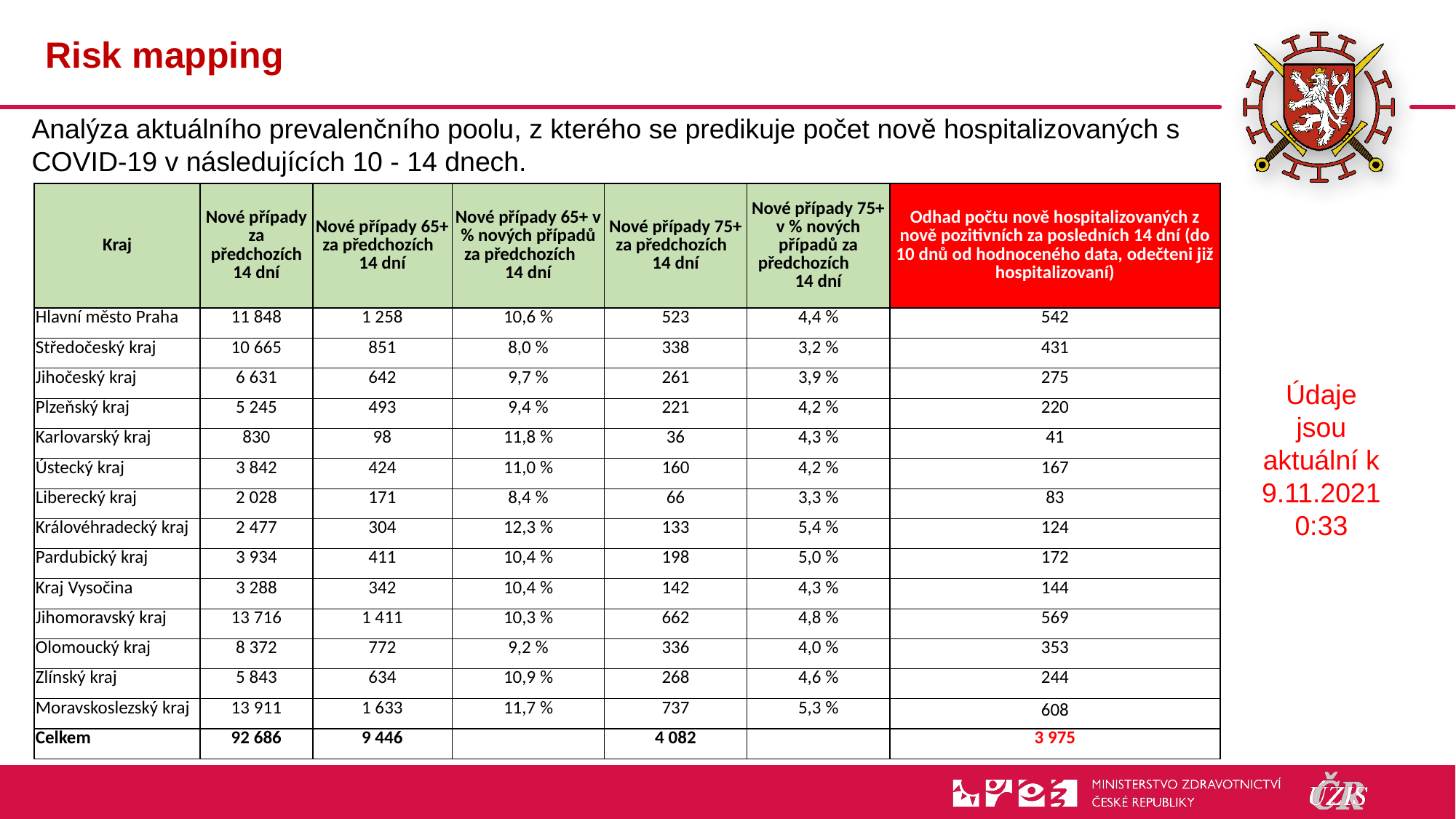

# Risk mapping
Analýza aktuálního prevalenčního poolu, z kterého se predikuje počet nově hospitalizovaných s COVID-19 v následujících 10 - 14 dnech.
| Kraj | Nové případy za předchozích 14 dní | Nové případy 65+ za předchozích 14 dní | Nové případy 65+ v % nových případů za předchozích 14 dní | Nové případy 75+ za předchozích 14 dní | Nové případy 75+ v % nových případů za předchozích 14 dní | Odhad počtu nově hospitalizovaných z nově pozitivních za posledních 14 dní (do 10 dnů od hodnoceného data, odečteni již hospitalizovaní) |
| --- | --- | --- | --- | --- | --- | --- |
| Hlavní město Praha | 11 848 | 1 258 | 10,6 % | 523 | 4,4 % | 542 |
| Středočeský kraj | 10 665 | 851 | 8,0 % | 338 | 3,2 % | 431 |
| Jihočeský kraj | 6 631 | 642 | 9,7 % | 261 | 3,9 % | 275 |
| Plzeňský kraj | 5 245 | 493 | 9,4 % | 221 | 4,2 % | 220 |
| Karlovarský kraj | 830 | 98 | 11,8 % | 36 | 4,3 % | 41 |
| Ústecký kraj | 3 842 | 424 | 11,0 % | 160 | 4,2 % | 167 |
| Liberecký kraj | 2 028 | 171 | 8,4 % | 66 | 3,3 % | 83 |
| Královéhradecký kraj | 2 477 | 304 | 12,3 % | 133 | 5,4 % | 124 |
| Pardubický kraj | 3 934 | 411 | 10,4 % | 198 | 5,0 % | 172 |
| Kraj Vysočina | 3 288 | 342 | 10,4 % | 142 | 4,3 % | 144 |
| Jihomoravský kraj | 13 716 | 1 411 | 10,3 % | 662 | 4,8 % | 569 |
| Olomoucký kraj | 8 372 | 772 | 9,2 % | 336 | 4,0 % | 353 |
| Zlínský kraj | 5 843 | 634 | 10,9 % | 268 | 4,6 % | 244 |
| Moravskoslezský kraj | 13 911 | 1 633 | 11,7 % | 737 | 5,3 % | 608 |
| Celkem | 92 686 | 9 446 |  | 4 082 |  | 3 975 |
Údaje jsou aktuální k 9.11.2021 0:33